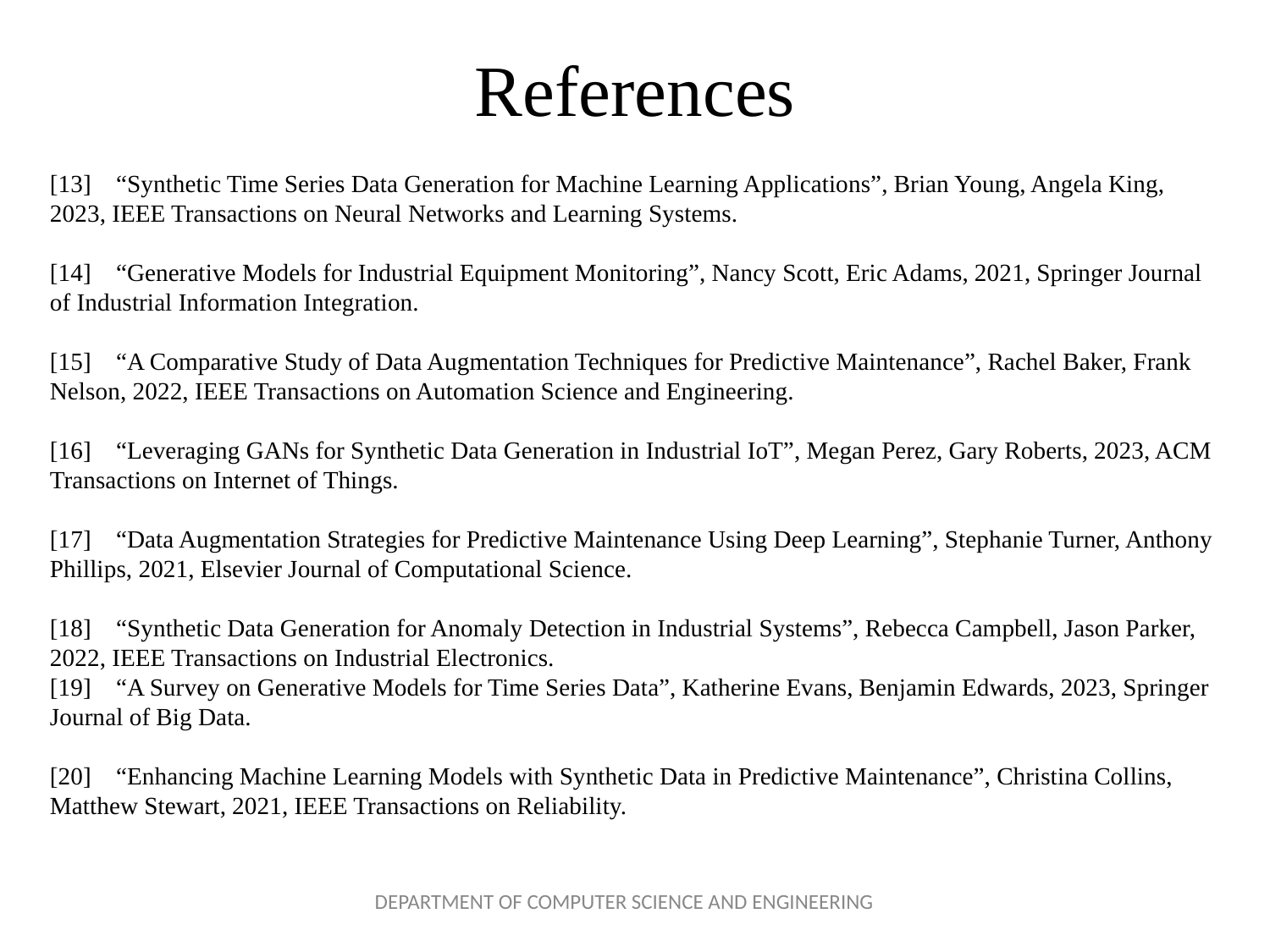

# References

[13] “Synthetic Time Series Data Generation for Machine Learning Applications”, Brian Young, Angela King, 2023, IEEE Transactions on Neural Networks and Learning Systems.

[14] “Generative Models for Industrial Equipment Monitoring”, Nancy Scott, Eric Adams, 2021, Springer Journal of Industrial Information Integration.

[15] “A Comparative Study of Data Augmentation Techniques for Predictive Maintenance”, Rachel Baker, Frank Nelson, 2022, IEEE Transactions on Automation Science and Engineering.

[16] “Leveraging GANs for Synthetic Data Generation in Industrial IoT”, Megan Perez, Gary Roberts, 2023, ACM Transactions on Internet of Things.

[17] “Data Augmentation Strategies for Predictive Maintenance Using Deep Learning”, Stephanie Turner, Anthony Phillips, 2021, Elsevier Journal of Computational Science.

[18] “Synthetic Data Generation for Anomaly Detection in Industrial Systems”, Rebecca Campbell, Jason Parker, 2022, IEEE Transactions on Industrial Electronics.
[19] “A Survey on Generative Models for Time Series Data”, Katherine Evans, Benjamin Edwards, 2023, Springer Journal of Big Data.

[20] “Enhancing Machine Learning Models with Synthetic Data in Predictive Maintenance”, Christina Collins, Matthew Stewart, 2021, IEEE Transactions on Reliability.

DEPARTMENT OF COMPUTER SCIENCE AND ENGINEERING